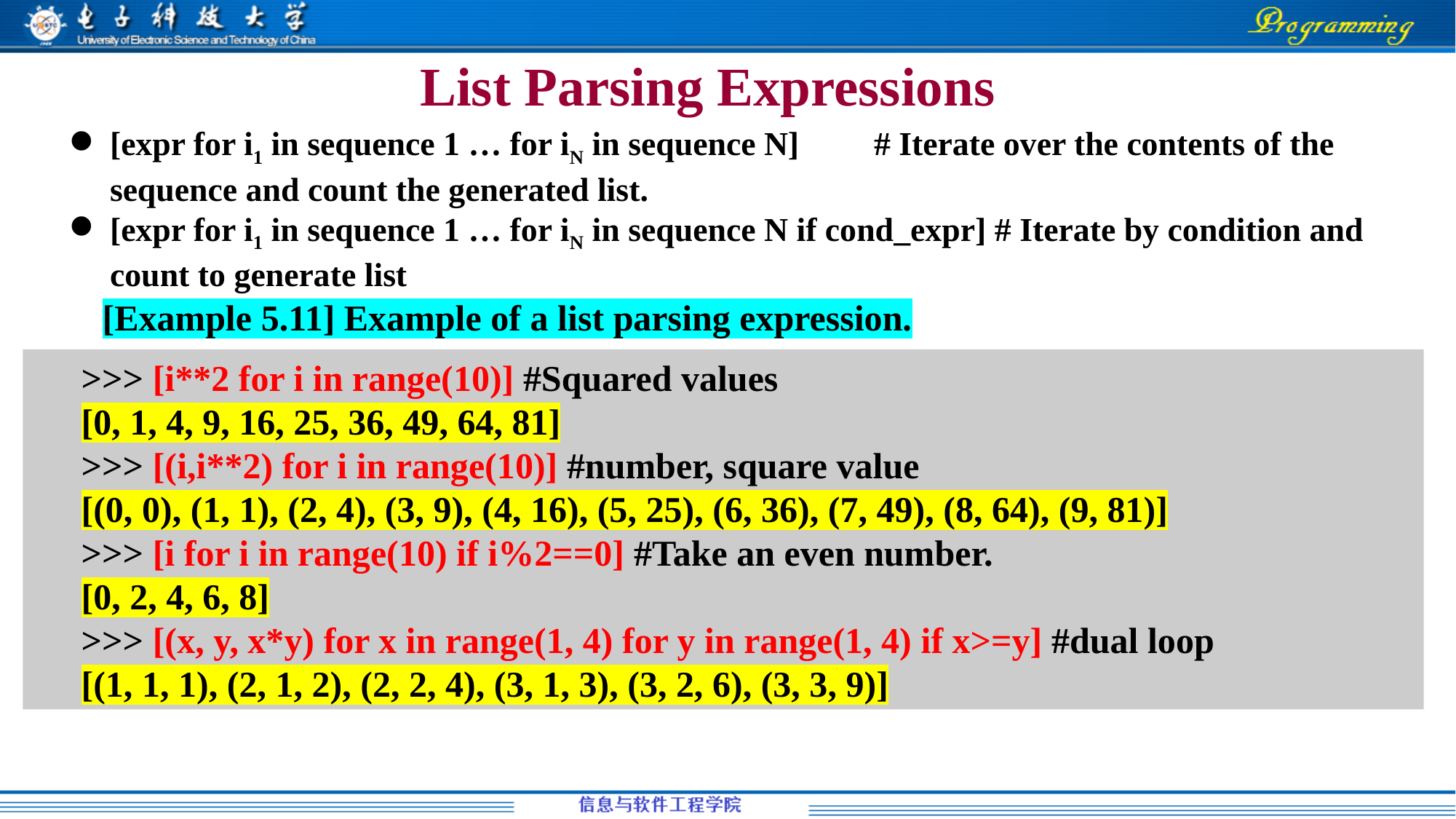

# List Parsing Expressions
[expr for i1 in sequence 1 … for iN in sequence N]	# Iterate over the contents of the sequence and count the generated list.
[expr for i1 in sequence 1 … for iN in sequence N if cond_expr] # Iterate by condition and count to generate list
[Example 5.11] Example of a list parsing expression.
>>> [i**2 for i in range(10)] #Squared values
[0, 1, 4, 9, 16, 25, 36, 49, 64, 81]
>>> [(i,i**2) for i in range(10)] #number, square value
[(0, 0), (1, 1), (2, 4), (3, 9), (4, 16), (5, 25), (6, 36), (7, 49), (8, 64), (9, 81)]
>>> [i for i in range(10) if i%2==0] #Take an even number.
[0, 2, 4, 6, 8]
>>> [(x, y, x*y) for x in range(1, 4) for y in range(1, 4) if x>=y] #dual loop
[(1, 1, 1), (2, 1, 2), (2, 2, 4), (3, 1, 3), (3, 2, 6), (3, 3, 9)]